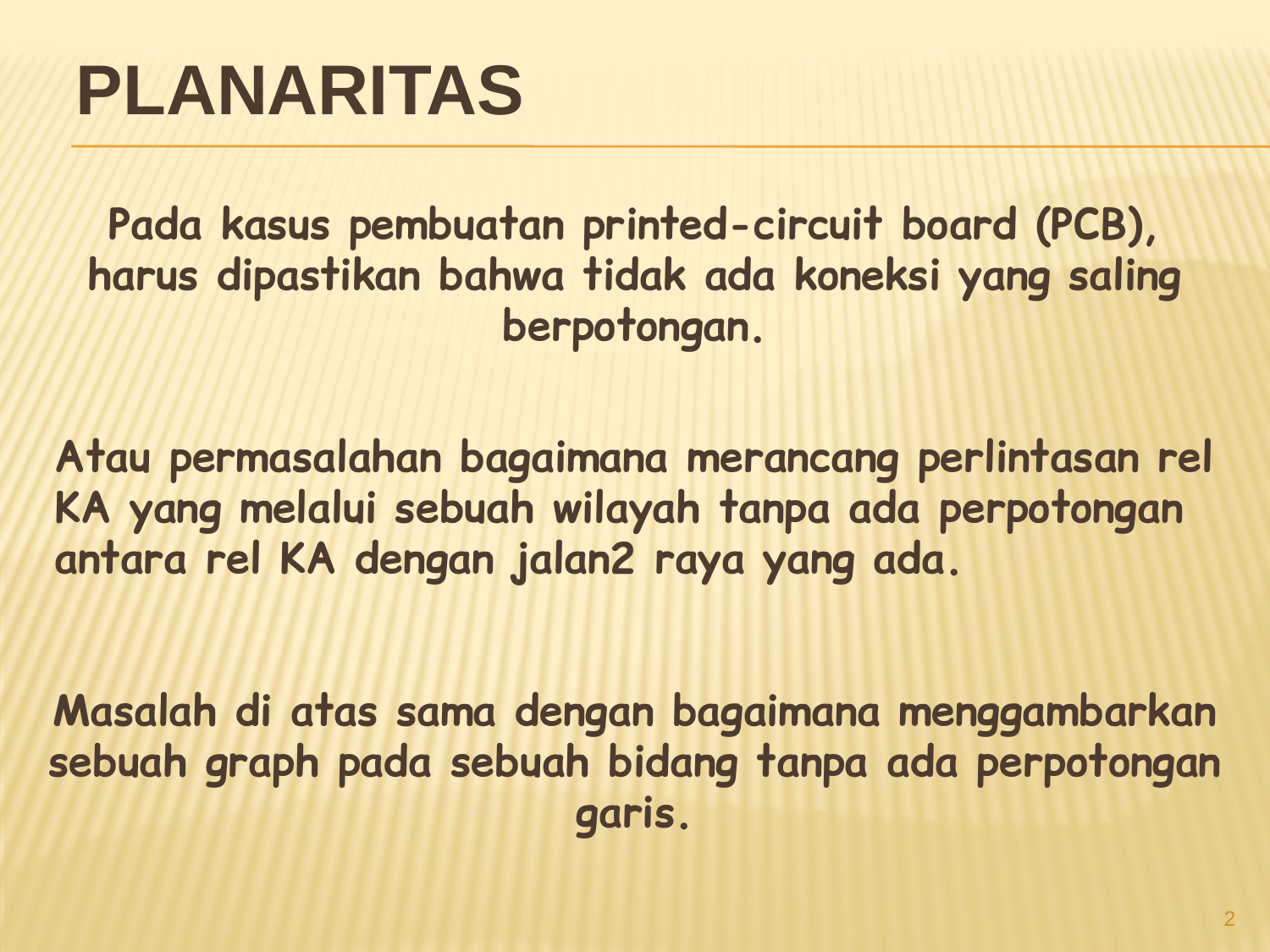

# PLANARITAS
Pada kasus pembuatan printed-circuit board (PCB), harus dipastikan bahwa tidak ada koneksi yang saling berpotongan.
Atau permasalahan bagaimana merancang perlintasan rel KA yang melalui sebuah wilayah tanpa ada perpotongan antara rel KA dengan jalan2 raya yang ada.
Masalah di atas sama dengan bagaimana menggambarkan sebuah graph pada sebuah bidang tanpa ada perpotongan garis.
2